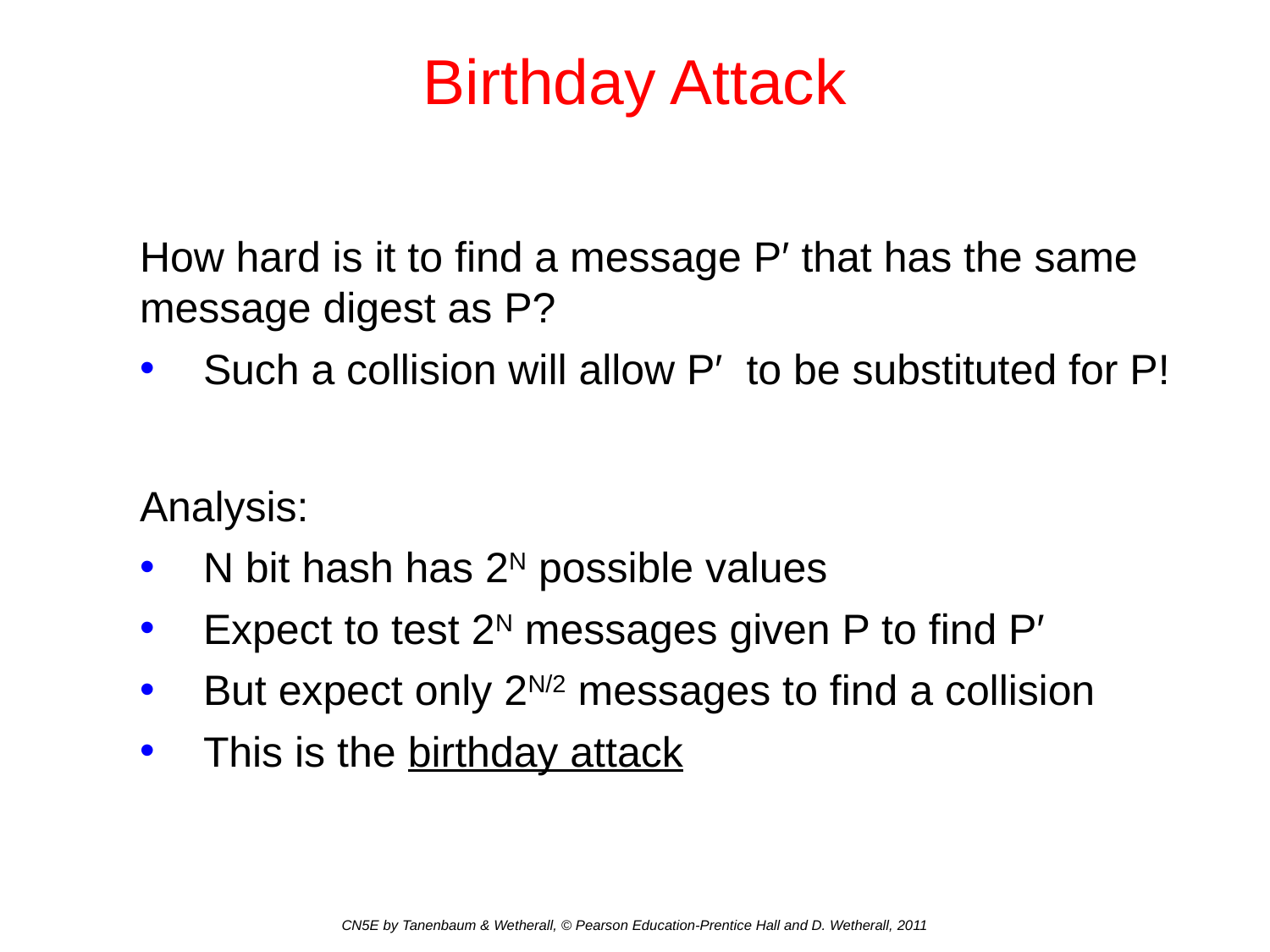

# Birthday Attack
How hard is it to find a message P′ that has the same message digest as P?
Such a collision will allow P′  to be substituted for P!

Analysis:
N bit hash has 2N possible values
Expect to test 2N messages given P to find P′
But expect only 2N/2 messages to find a collision
This is the birthday attack
CN5E by Tanenbaum & Wetherall, © Pearson Education-Prentice Hall and D. Wetherall, 2011